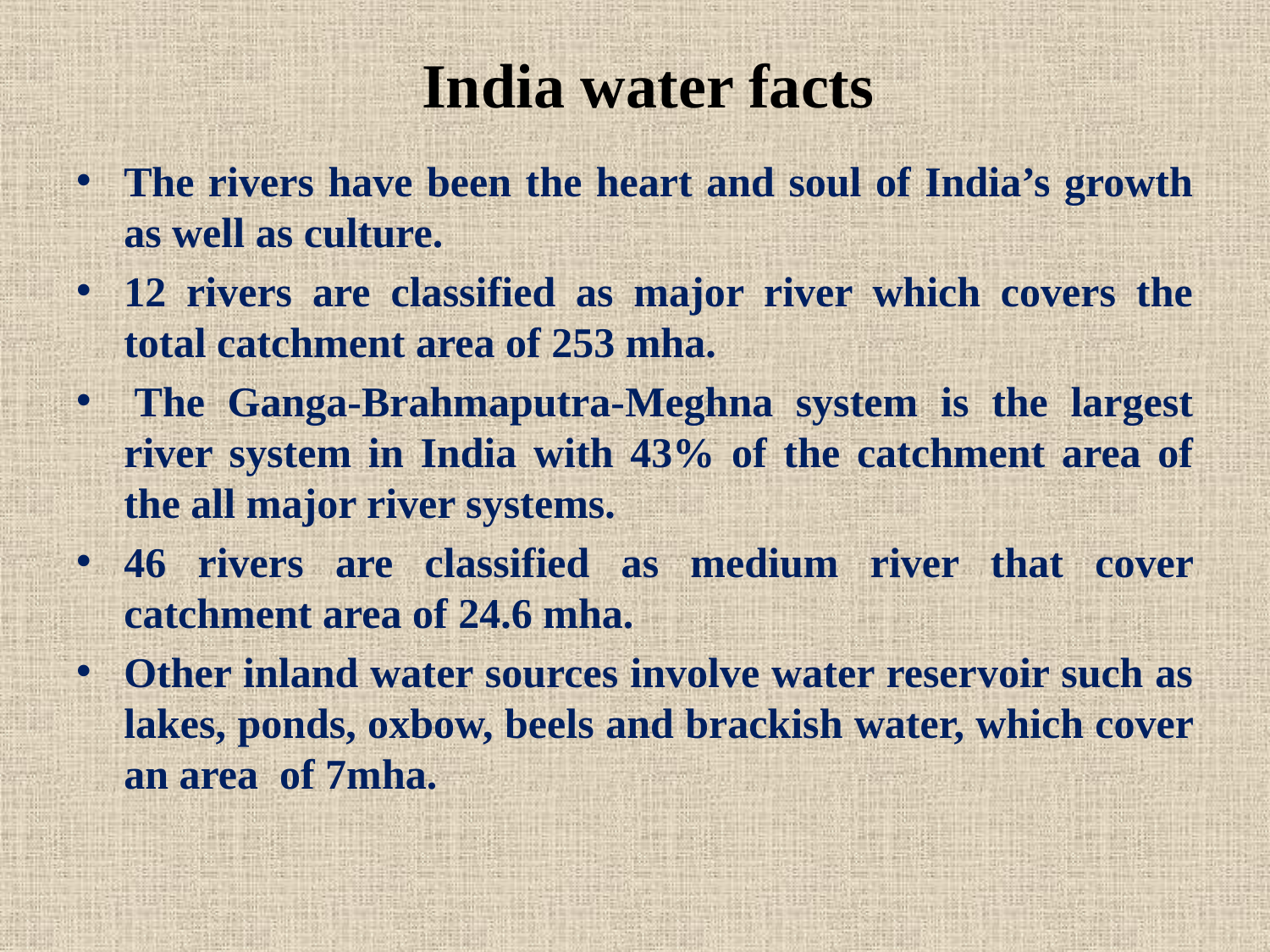

# India water facts
The rivers have been the heart and soul of India’s growth as well as culture.
12 rivers are classified as major river which covers the total catchment area of 253 mha.
 The Ganga-Brahmaputra-Meghna system is the largest river system in India with 43% of the catchment area of the all major river systems.
46 rivers are classified as medium river that cover catchment area of 24.6 mha.
Other inland water sources involve water reservoir such as lakes, ponds, oxbow, beels and brackish water, which cover an area  of 7mha.